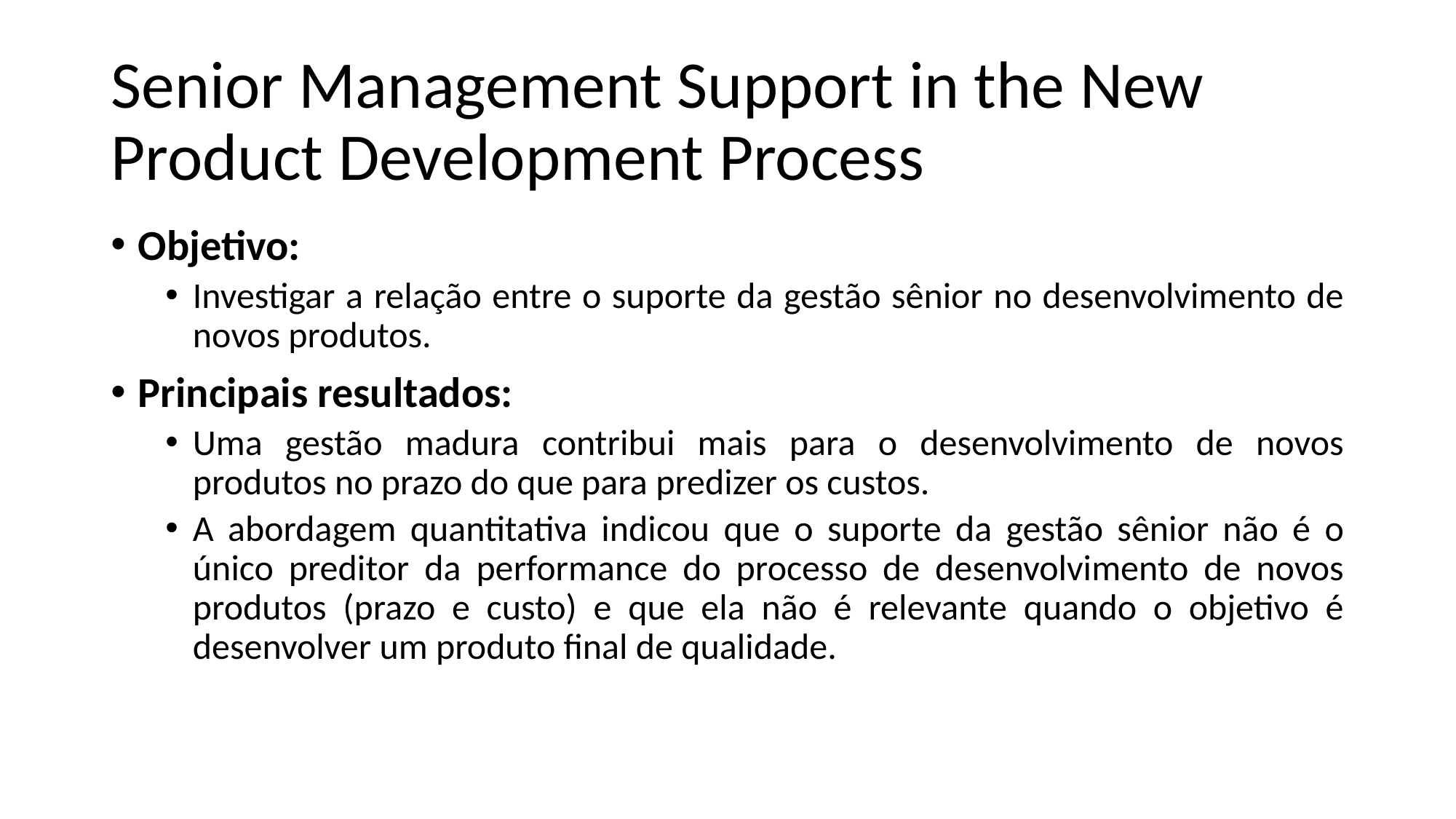

# Senior Management Support in the New Product Development Process
Objetivo:
Investigar a relação entre o suporte da gestão sênior no desenvolvimento de novos produtos.
Principais resultados:
Uma gestão madura contribui mais para o desenvolvimento de novos produtos no prazo do que para predizer os custos.
A abordagem quantitativa indicou que o suporte da gestão sênior não é o único preditor da performance do processo de desenvolvimento de novos produtos (prazo e custo) e que ela não é relevante quando o objetivo é desenvolver um produto final de qualidade.